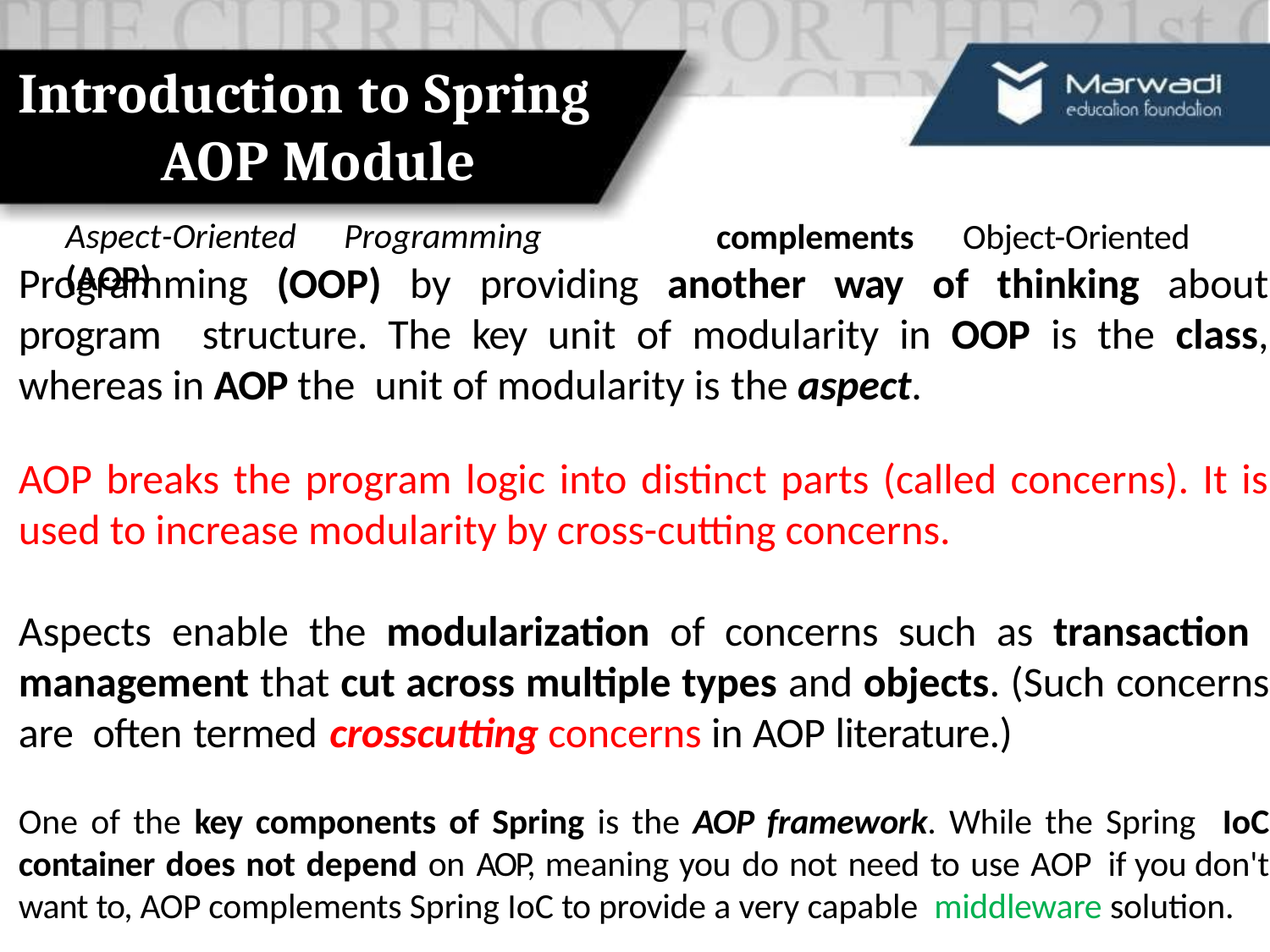

# Introduction to Spring  AOP Module
Aspect-Oriented	Programming	(AOP)
complements	Object-Oriented
Programming (OOP) by providing another way of thinking about program  structure. The key unit of modularity in OOP is the class, whereas in AOP the  unit of modularity is the aspect.

AOP breaks the program logic into distinct parts (called concerns). It is used to increase modularity by cross-cutting concerns.

Aspects enable the modularization of concerns such as transaction  management that cut across multiple types and objects. (Such concerns are  often termed crosscutting concerns in AOP literature.)

One of the key components of Spring is the AOP framework. While the Spring  IoC container does not depend on AOP, meaning you do not need to use AOP  if you don't want to, AOP complements Spring IoC to provide a very capable  middleware solution.